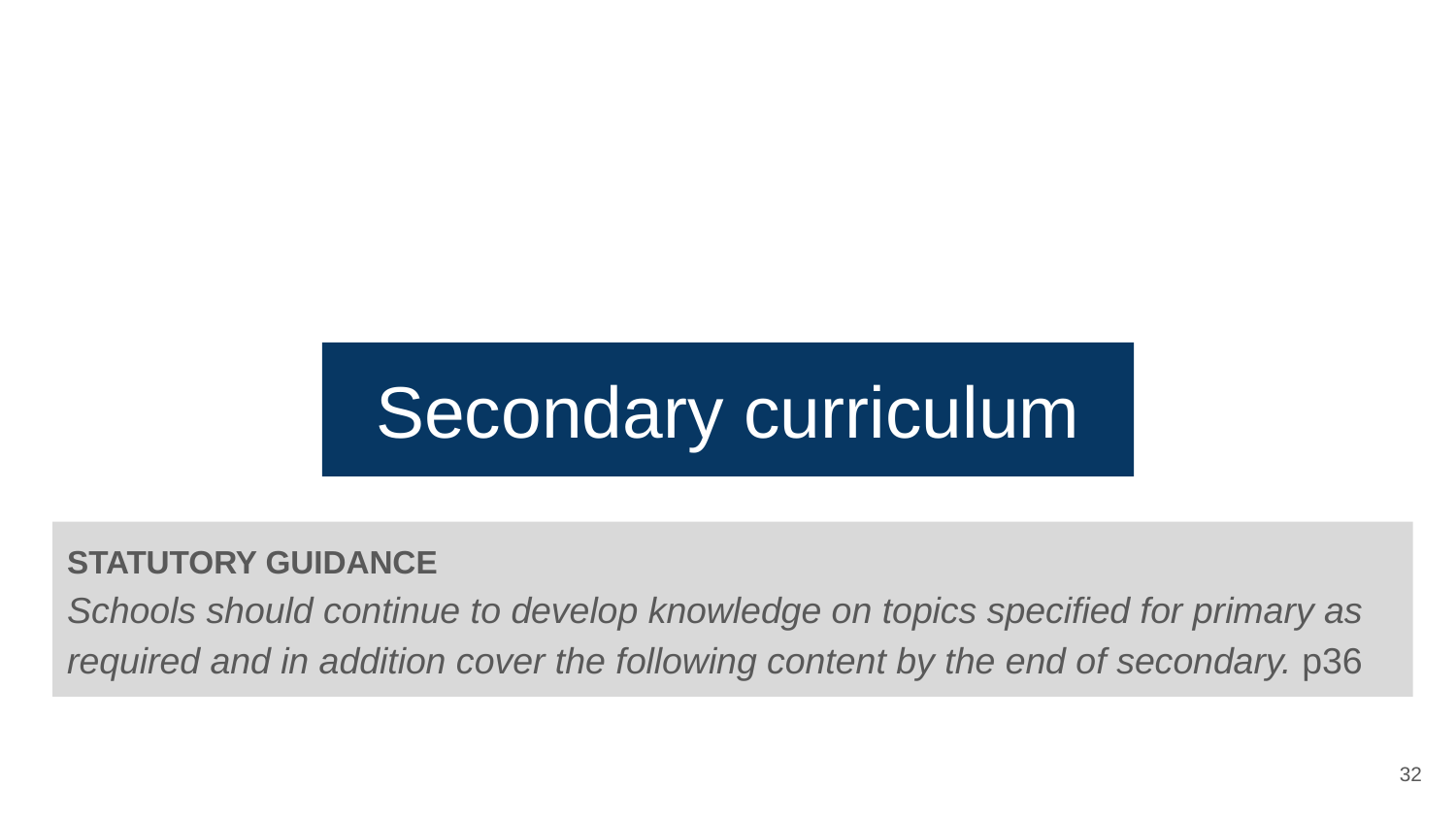

# Secondary curriculum
STATUTORY GUIDANCE
Schools should continue to develop knowledge on topics specified for primary as required and in addition cover the following content by the end of secondary. p36

32